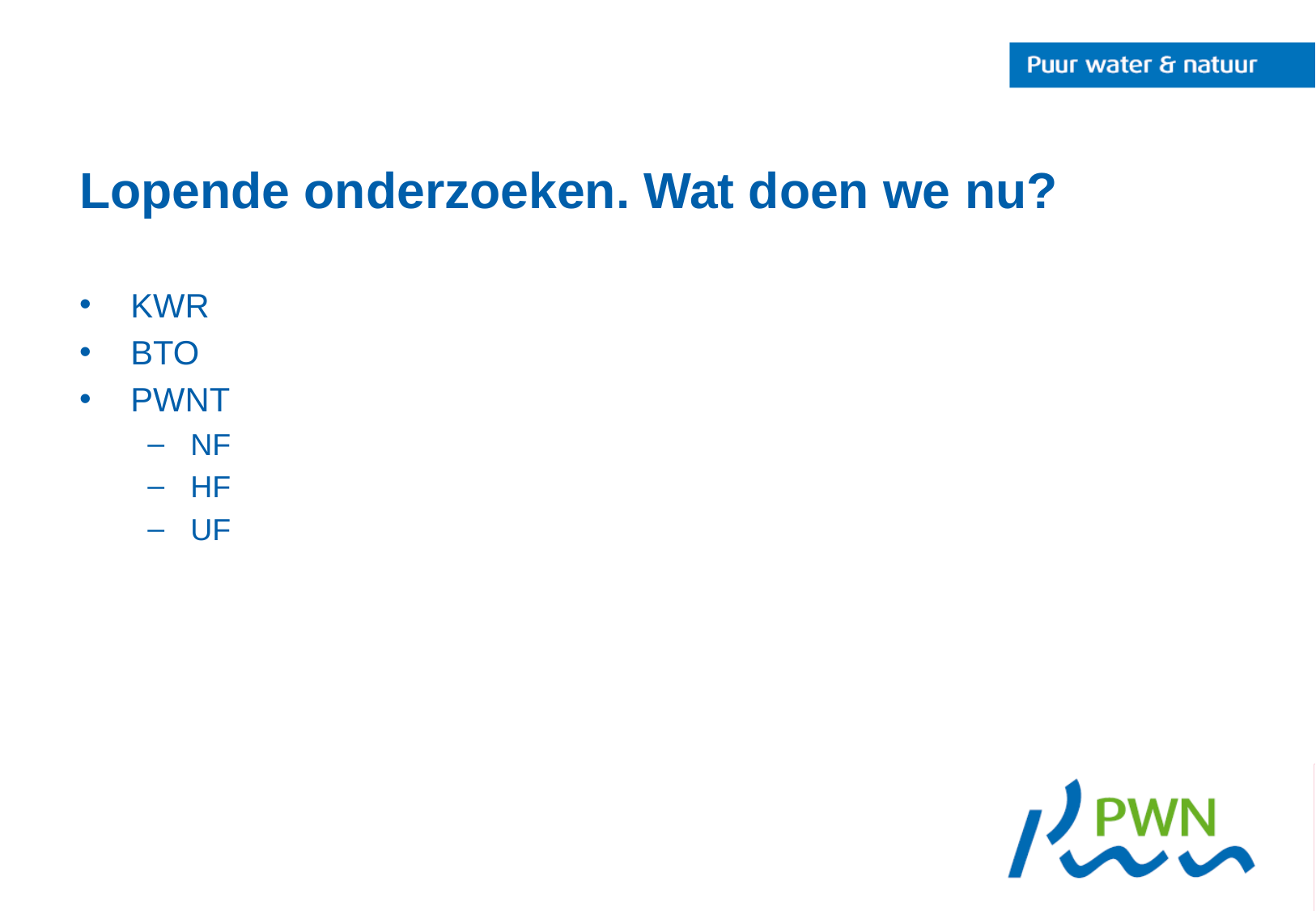

# Lopende onderzoeken. Wat doen we nu?
KWR
BTO
PWNT
NF
HF
UF